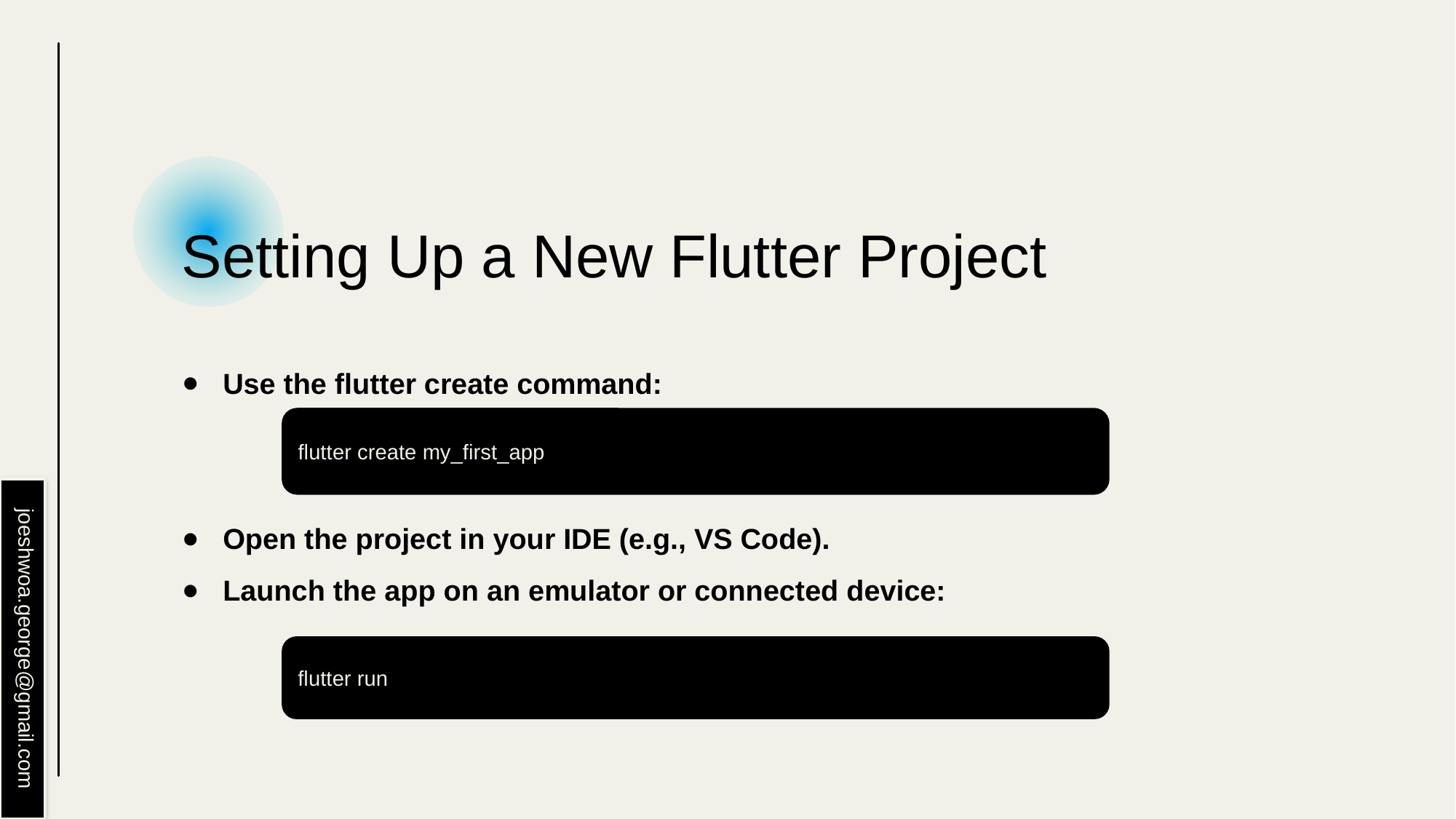

# Setting Up a New Flutter Project
Use the flutter create command:

Open the project in your IDE (e.g., VS Code).
Launch the app on an emulator or connected device:
flutter create my_first_app
joeshwoa.george@gmail.com
flutter run